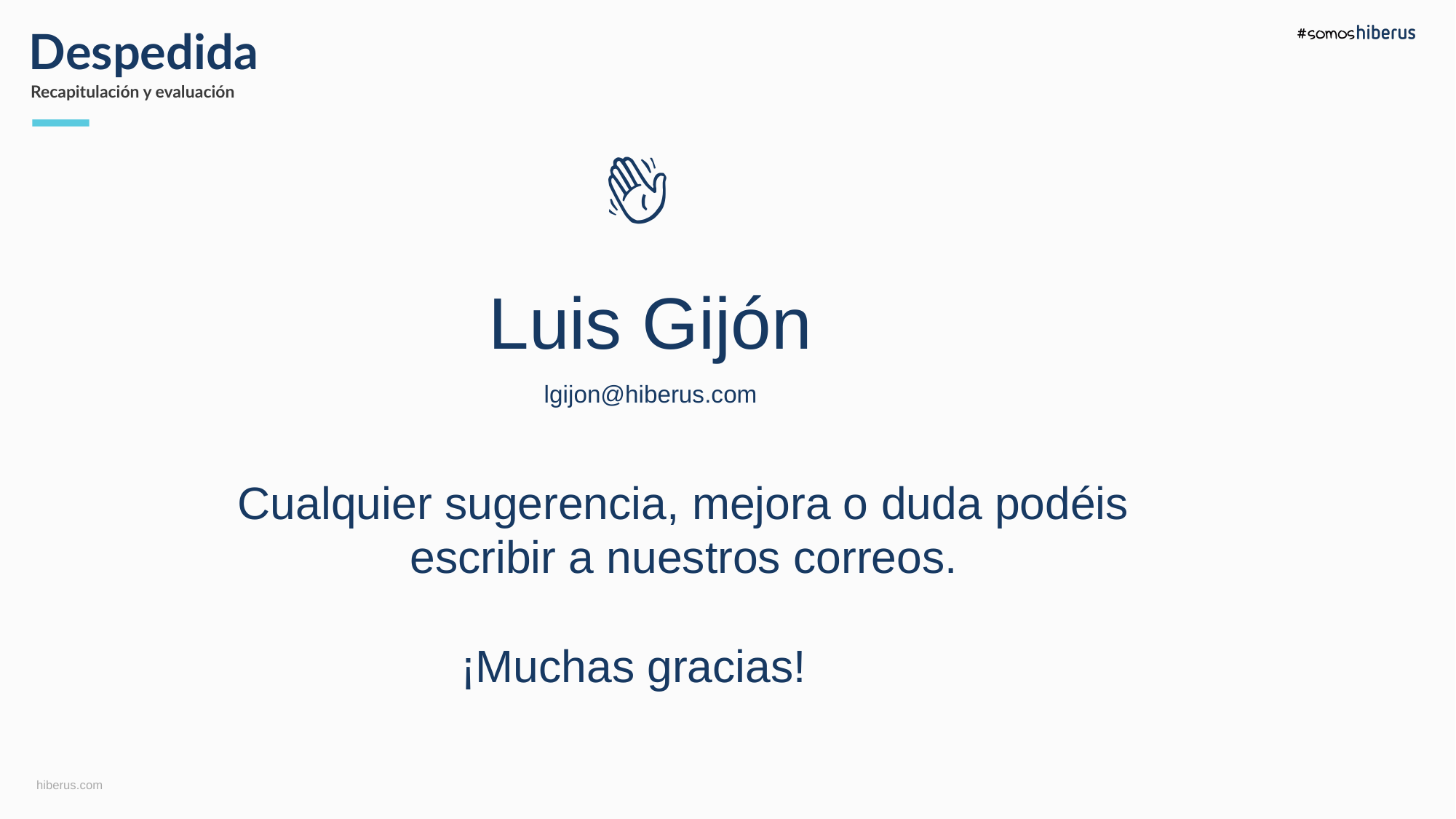

Despedida
Recapitulación y evaluación
👋

Luis Gijón
lgijon@hiberus.com
Cualquier sugerencia, mejora o duda podéis escribir a nuestros correos.

¡Muchas gracias!